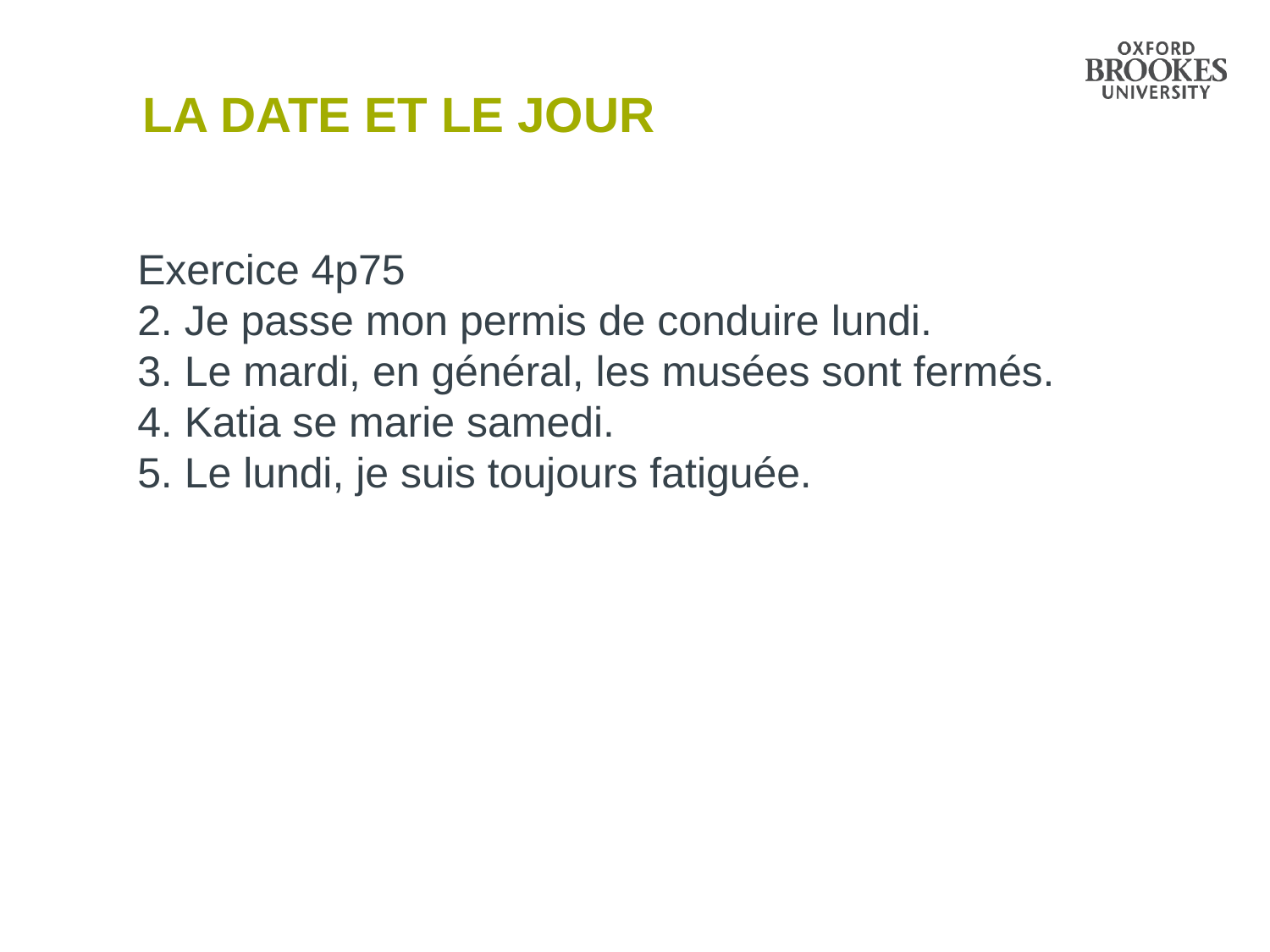

# La date et le jour
Exercice 4p75
2. Je passe mon permis de conduire lundi.
3. Le mardi, en général, les musées sont fermés.
4. Katia se marie samedi.
5. Le lundi, je suis toujours fatiguée.